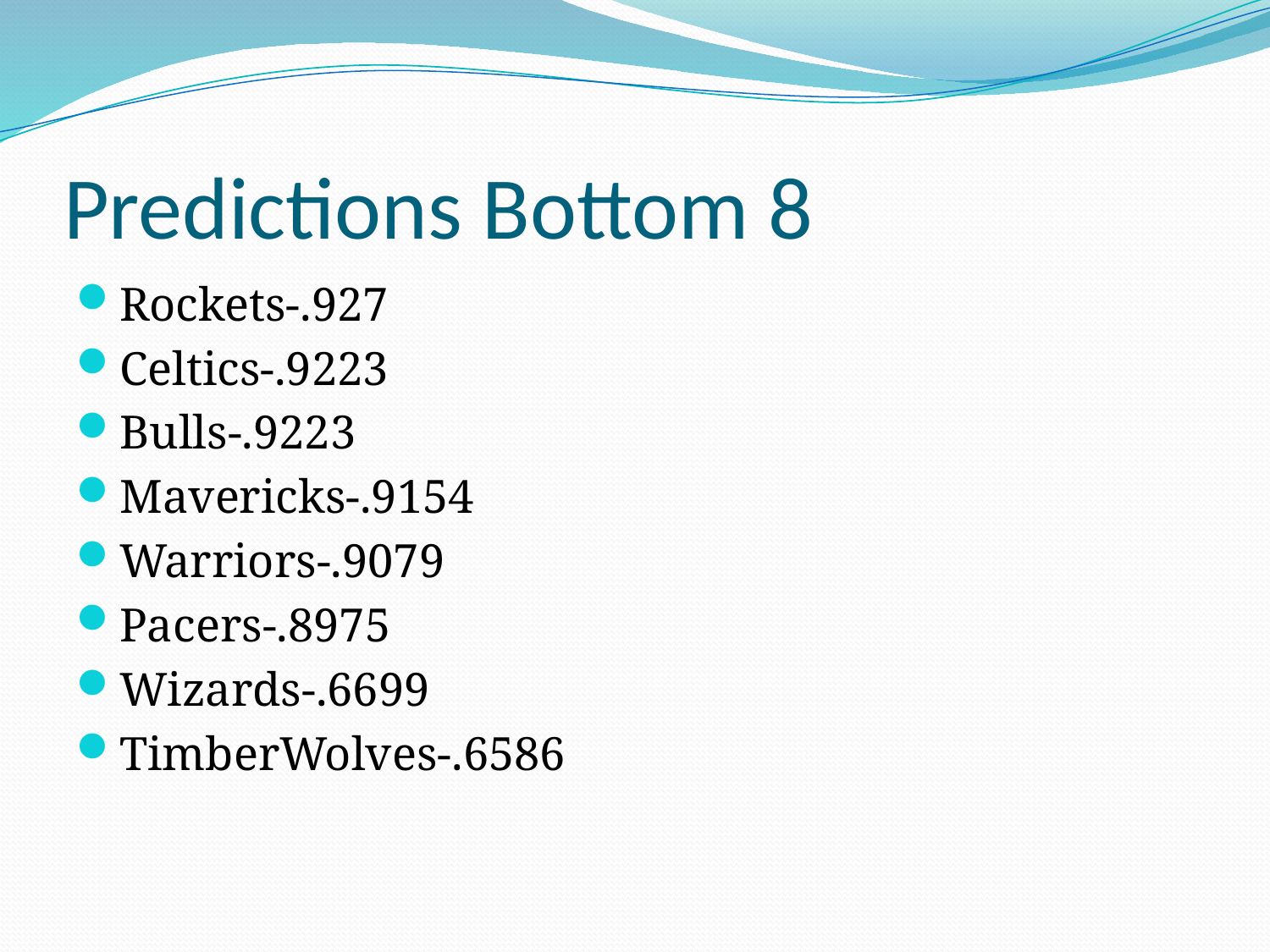

# Predictions Bottom 8
Rockets-.927
Celtics-.9223
Bulls-.9223
Mavericks-.9154
Warriors-.9079
Pacers-.8975
Wizards-.6699
TimberWolves-.6586